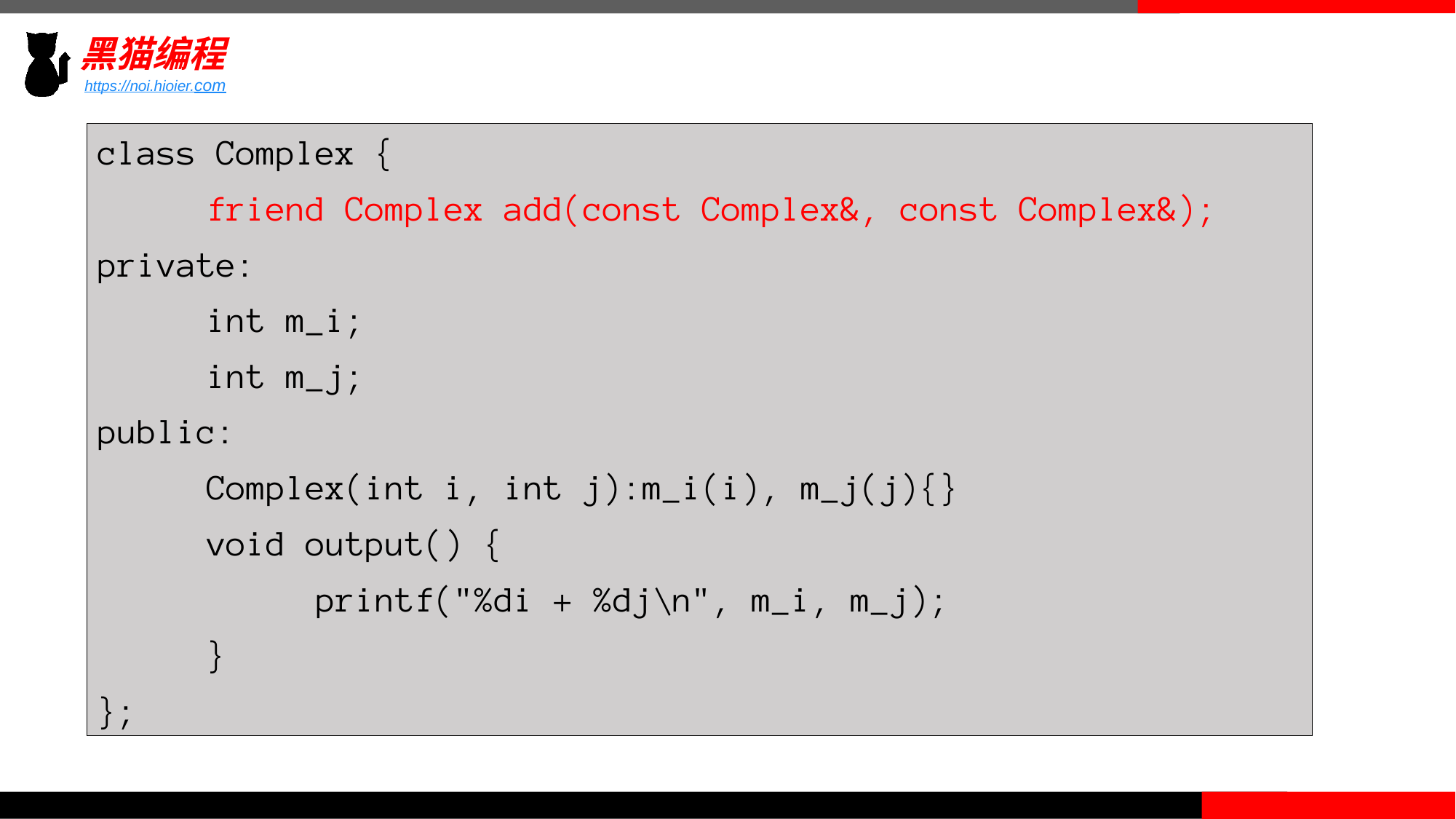

class Complex {
	friend Complex add(const Complex&, const Complex&);
private:
	int m_i;
	int m_j;
public:
	Complex(int i, int j):m_i(i), m_j(j){}
	void output() {
		printf("%di + %dj\n", m_i, m_j);
	}
};